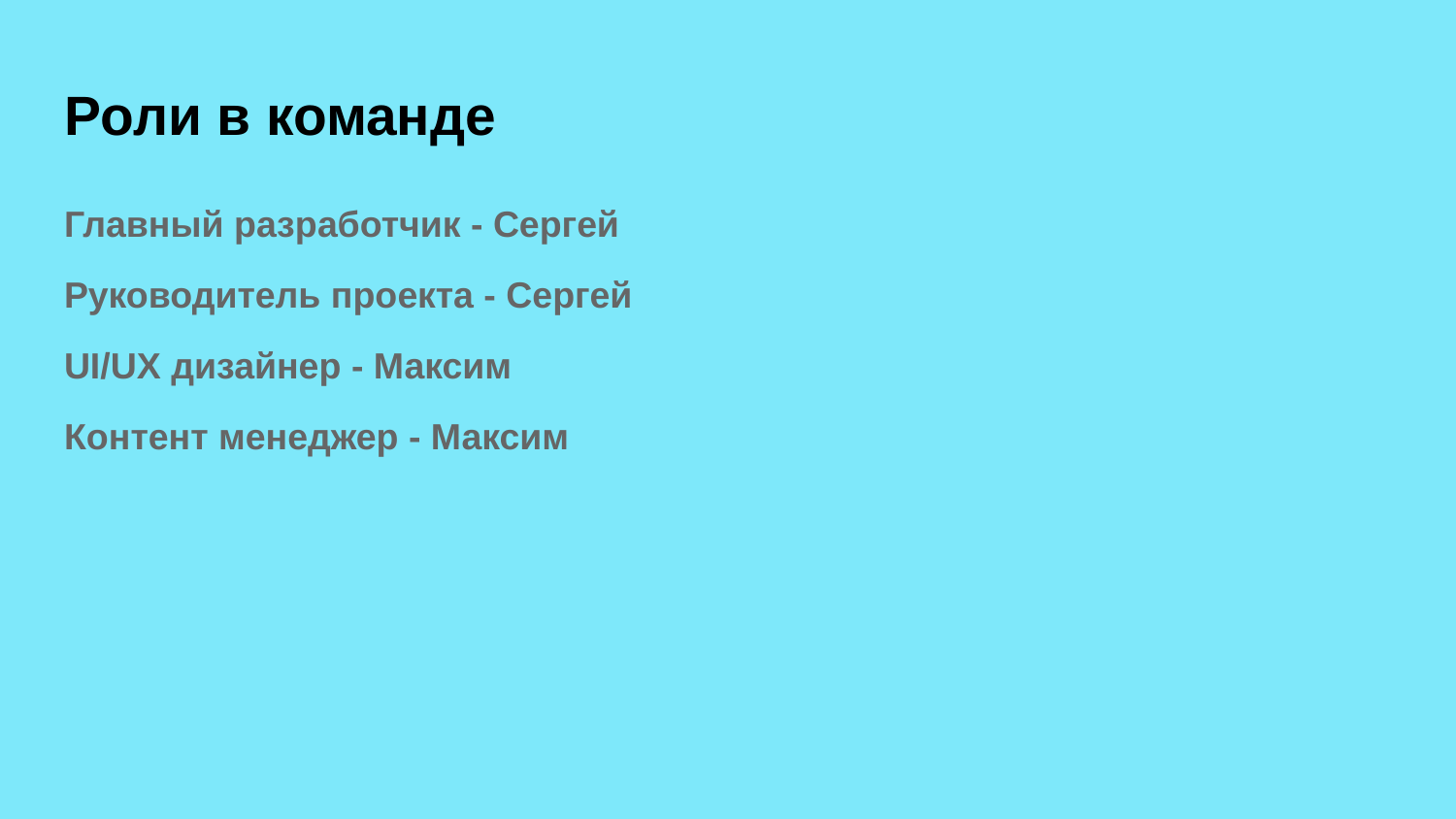

# Роли в команде
Главный разработчик - Сергей
Руководитель проекта - Сергей
UI/UX дизайнер - Максим
Контент менеджер - Максим